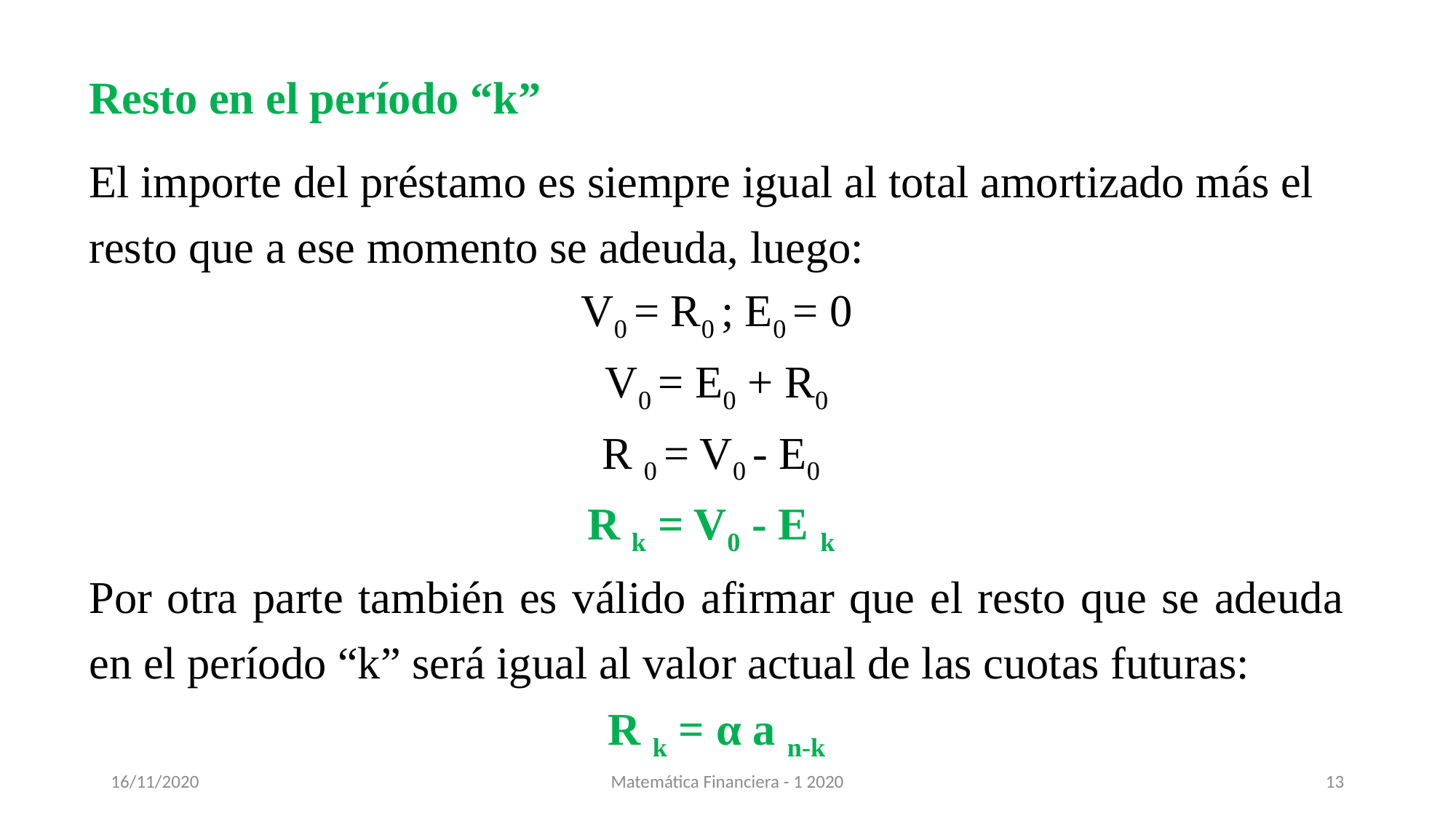

Resto en el período “k”
El importe del préstamo es siempre igual al total amortizado más el resto que a ese momento se adeuda, luego:
V0 = R0 ; E0 = 0
V0 = E0 + R0
R 0 = V0 - E0
R k = V0 - E k
Por otra parte también es válido afirmar que el resto que se adeuda en el período “k” será igual al valor actual de las cuotas futuras:
R k = α a n-k
16/11/2020
Matemática Financiera - 1 2020
13